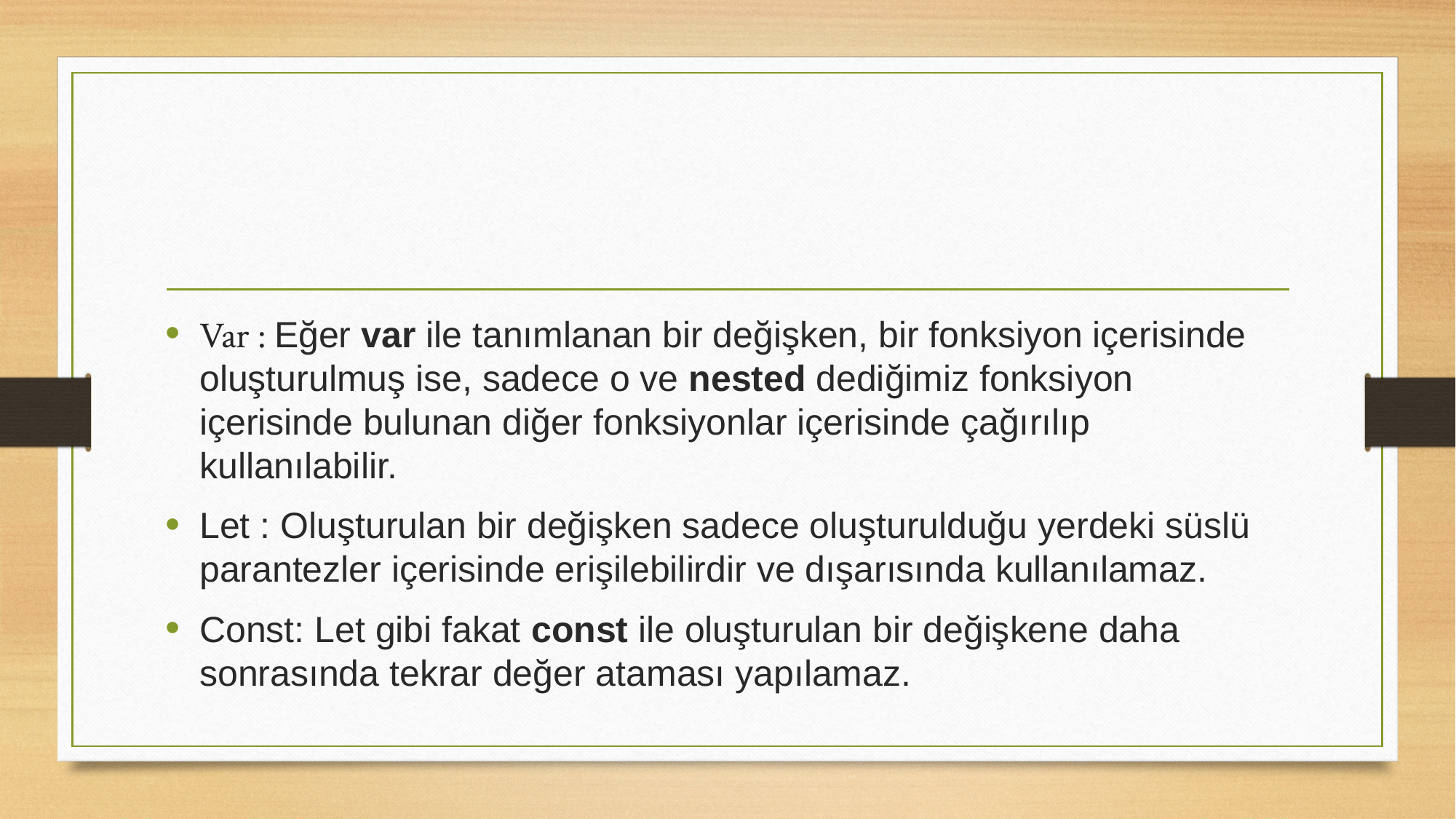

#
Var : Eğer var ile tanımlanan bir değişken, bir fonksiyon içerisinde oluşturulmuş ise, sadece o ve nested dediğimiz fonksiyon içerisinde bulunan diğer fonksiyonlar içerisinde çağırılıp kullanılabilir.
Let : Oluşturulan bir değişken sadece oluşturulduğu yerdeki süslü parantezler içerisinde erişilebilirdir ve dışarısında kullanılamaz.
Const: Let gibi fakat const ile oluşturulan bir değişkene daha sonrasında tekrar değer ataması yapılamaz.